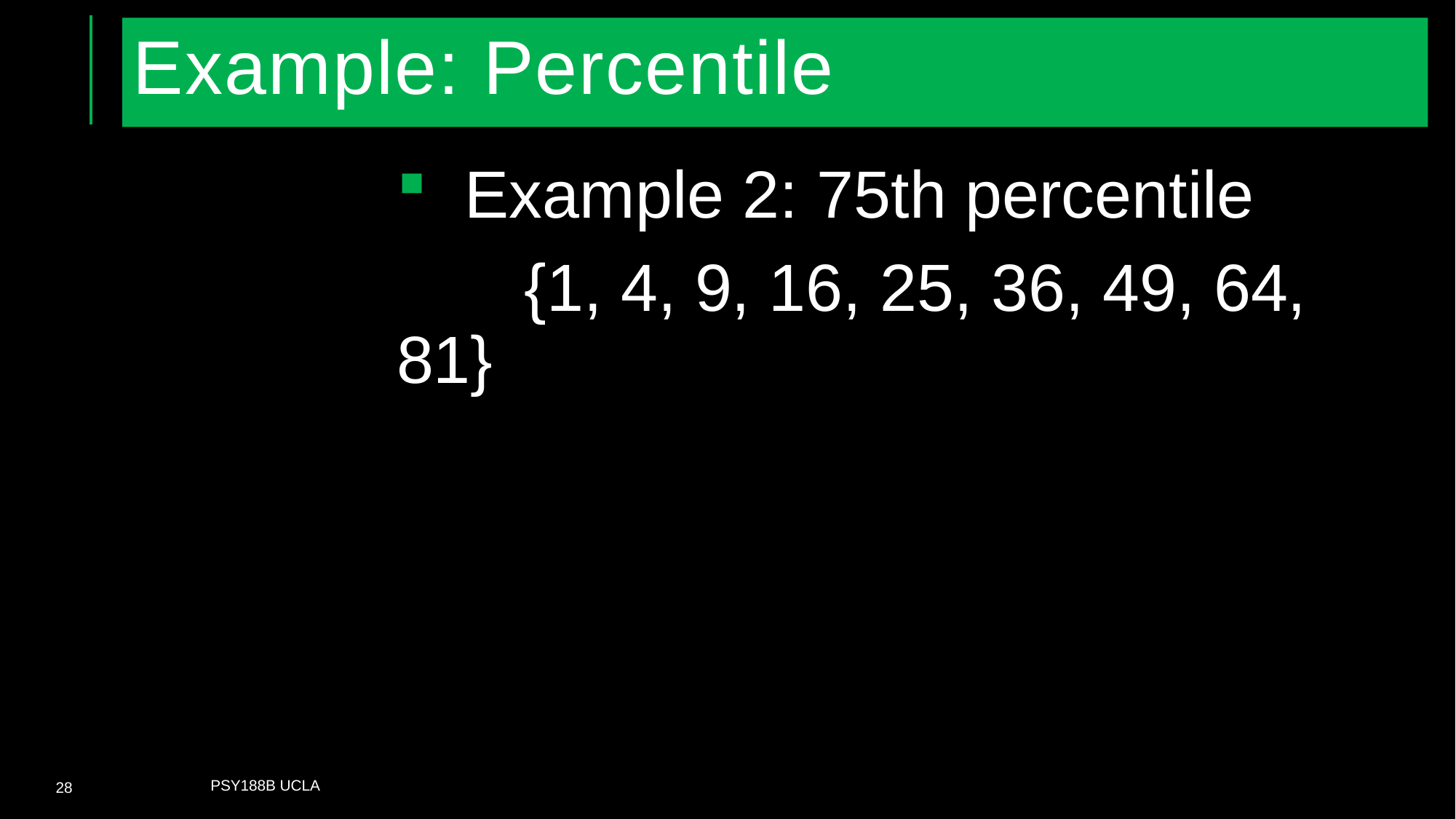

# Example: Percentile
Example 2: 75th percentile
	 {1, 4, 9, 16, 25, 36, 49, 64, 81}
Psy188B UCLA
28